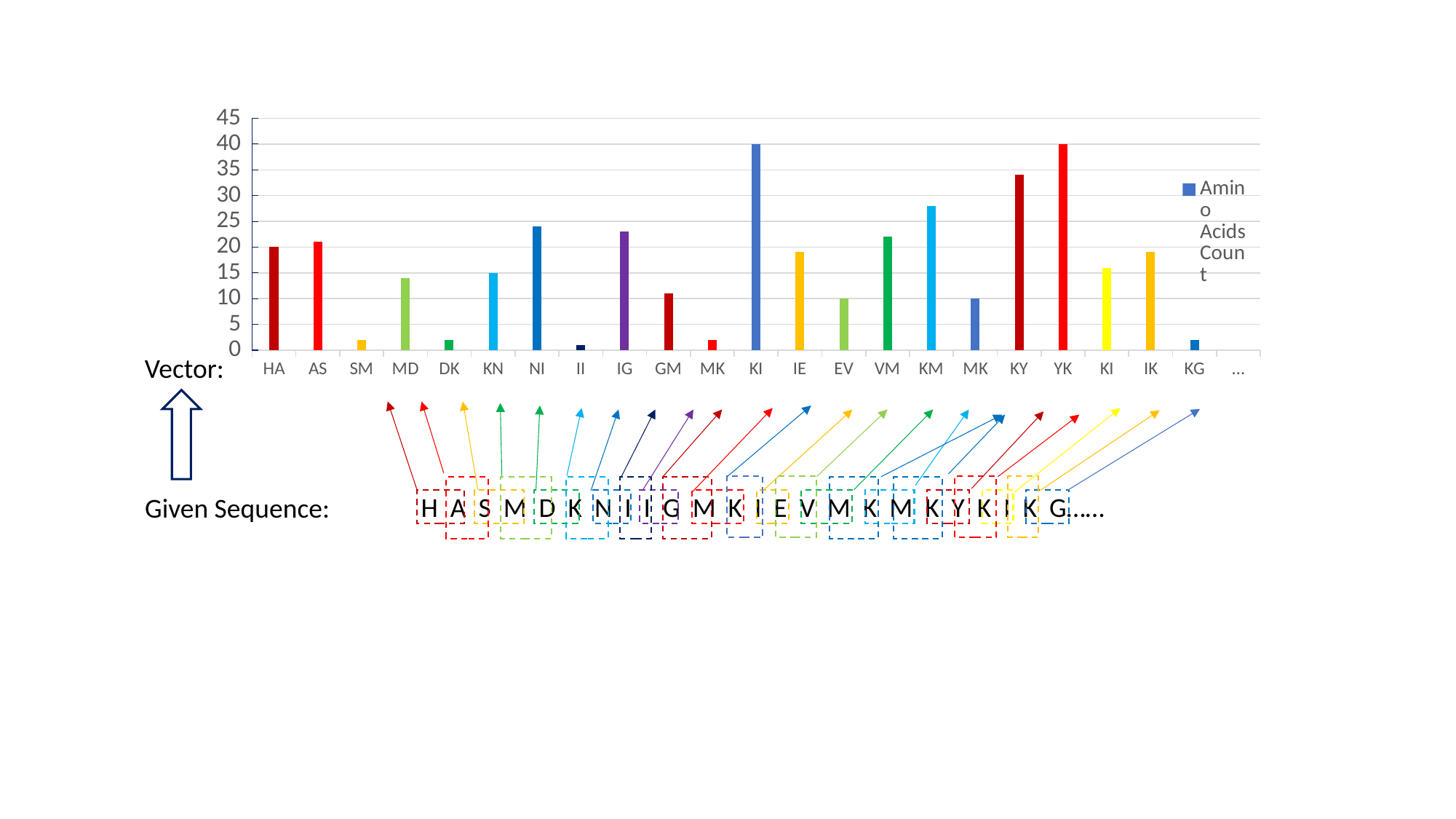

### Chart

| Category | Amino Acids Count |
|---|---|
| HA | 20.0 |
| AS | 21.0 |
| SM | 2.0 |
| MD | 14.0 |
| DK | 2.0 |
| KN | 15.0 |
| NI | 24.0 |
| II | 1.0 |
| IG | 23.0 |
| GM | 11.0 |
| MK | 2.0 |
| KI | 40.0 |
| IE | 19.0 |
| EV | 10.0 |
| VM | 22.0 |
| KM | 28.0 |
| MK | 10.0 |
| KY | 34.0 |
| YK | 40.0 |
| KI | 16.0 |
| IK | 19.0 |
| KG | 2.0 |
| … | None |
Vector:

H  A  S  M  D  K  N  I  I  G  M  K  I  E  V  M  K  M  K  Y  K  I  K  G……

Given Sequence: